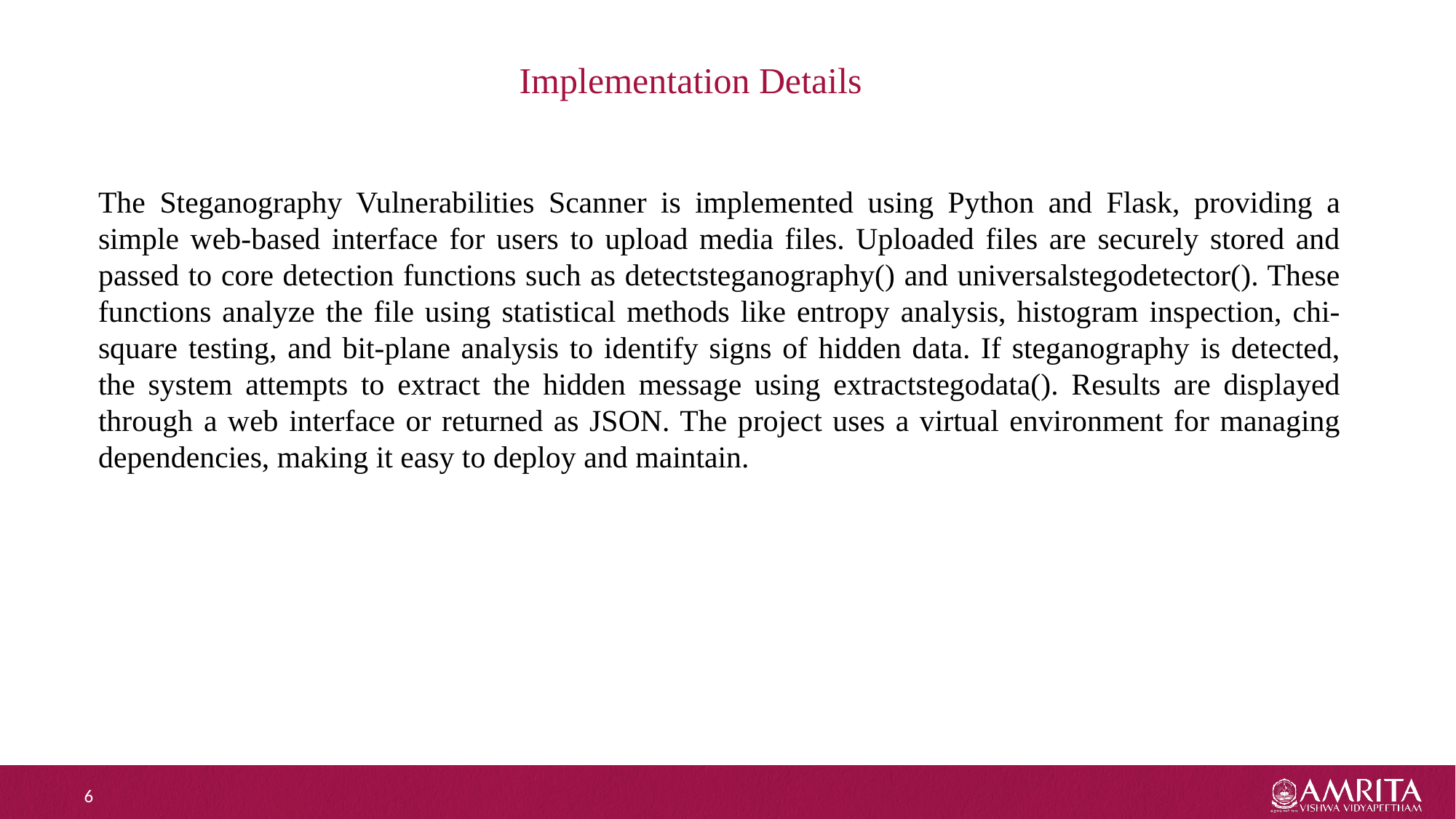

# Implementation Details

The Steganography Vulnerabilities Scanner is implemented using Python and Flask, providing a simple web-based interface for users to upload media files. Uploaded files are securely stored and passed to core detection functions such as detectsteganography() and universalstegodetector(). These functions analyze the file using statistical methods like entropy analysis, histogram inspection, chi-square testing, and bit-plane analysis to identify signs of hidden data. If steganography is detected, the system attempts to extract the hidden message using extractstegodata(). Results are displayed through a web interface or returned as JSON. The project uses a virtual environment for managing dependencies, making it easy to deploy and maintain.
6